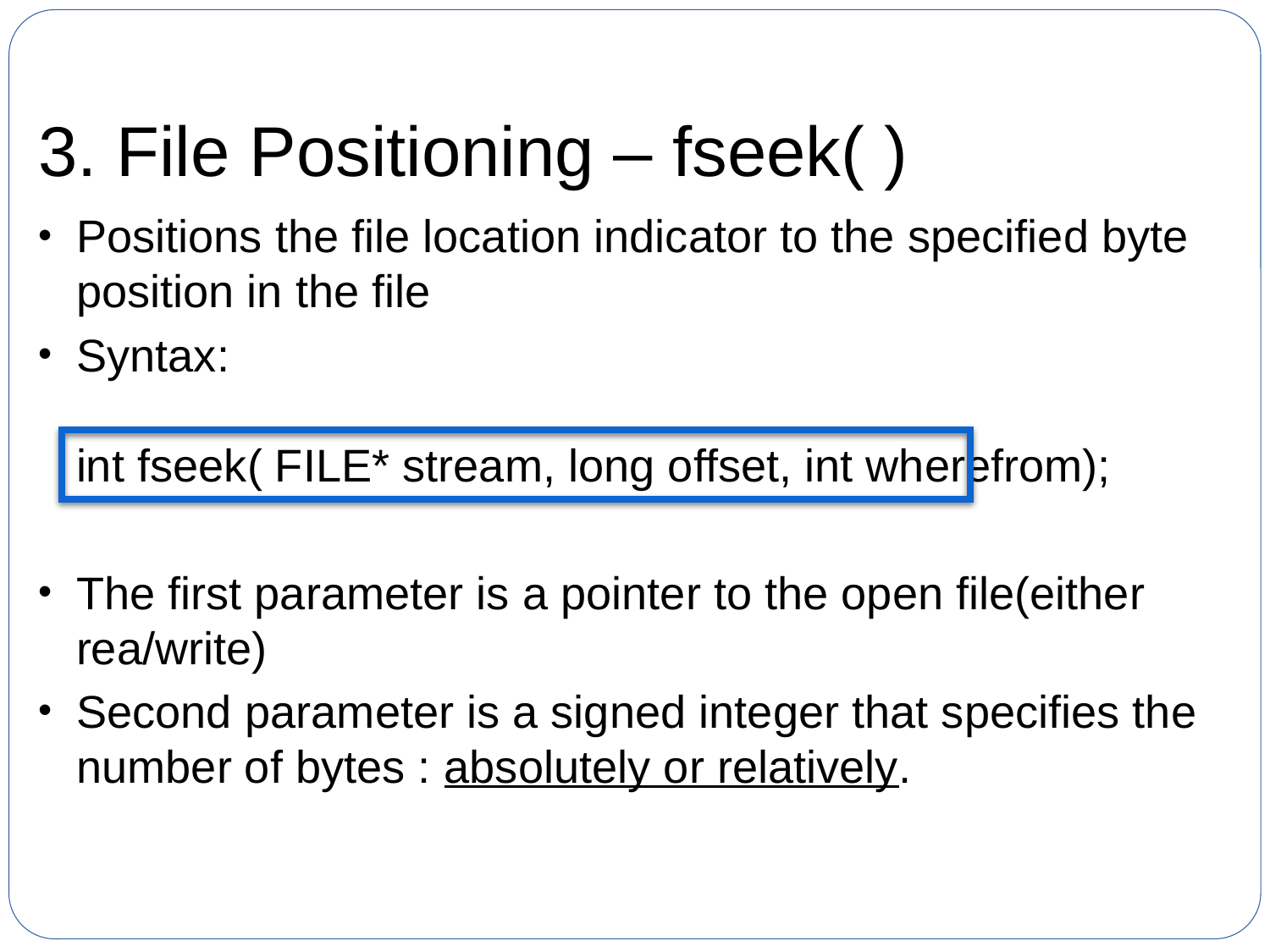

# 3. File Positioning – fseek( )
Positions the file location indicator to the specified byte position in the file
Syntax:
int fseek( FILE* stream, long offset, int wherefrom);

The first parameter is a pointer to the open file(either rea/write)
Second parameter is a signed integer that specifies the number of bytes : absolutely or relatively.